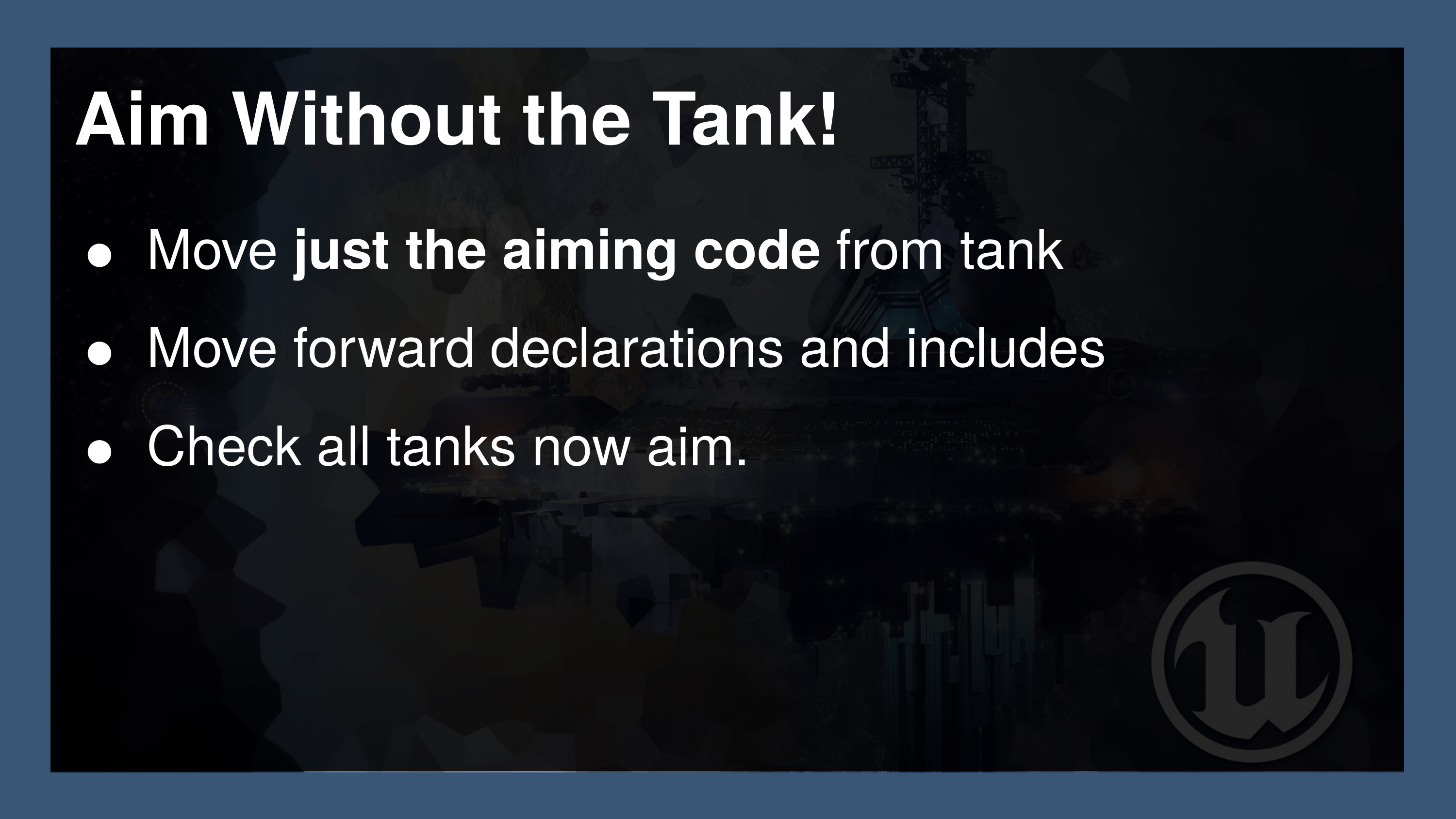

Aim Without the Tank!
Move just the aiming code from tank
Move forward declarations and includes
Check all tanks now aim.